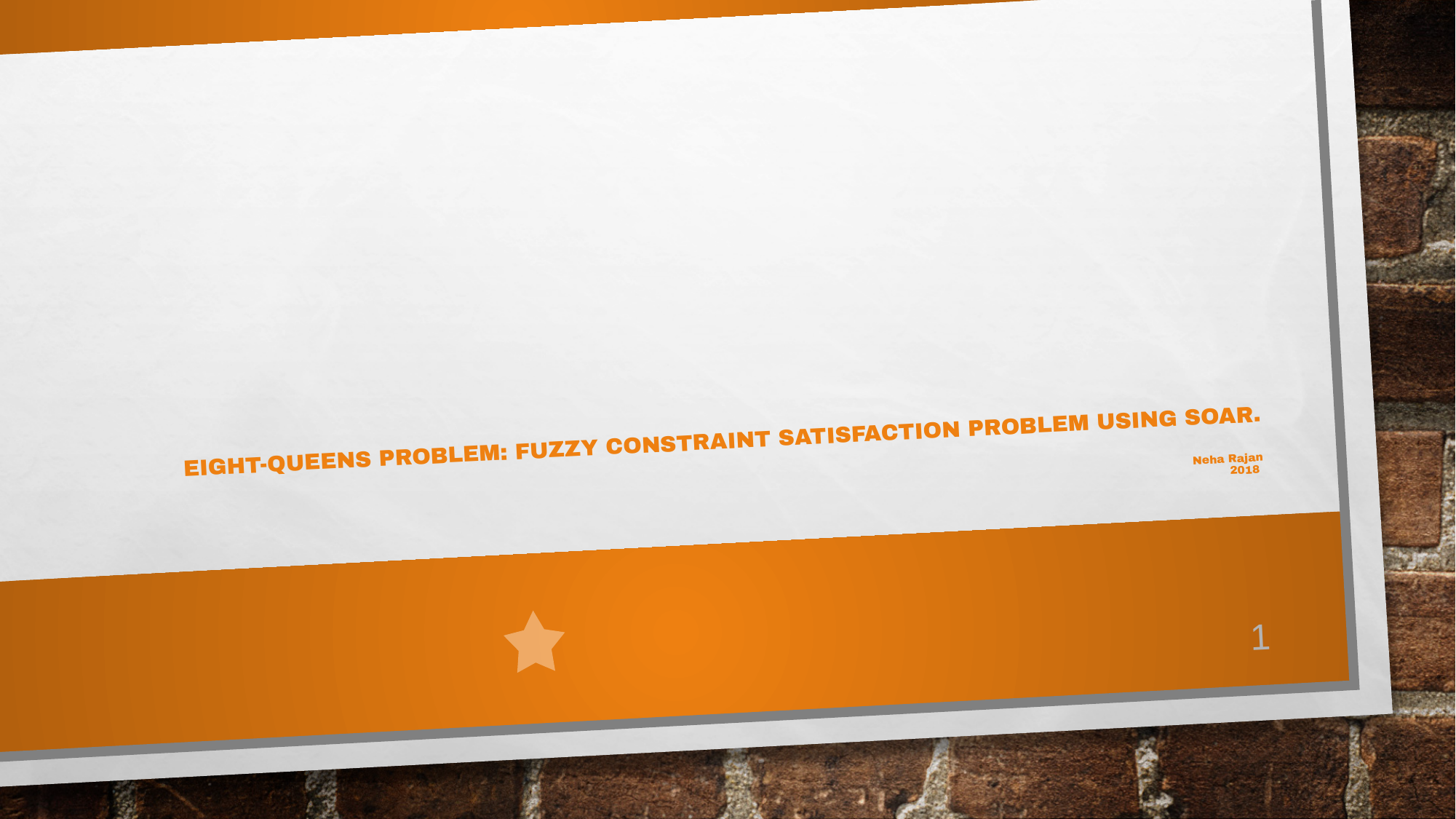

# Eight-QueenS Problem: Fuzzy Constraint Satisfaction Problem Using Soar. Neha Rajan 2018
1